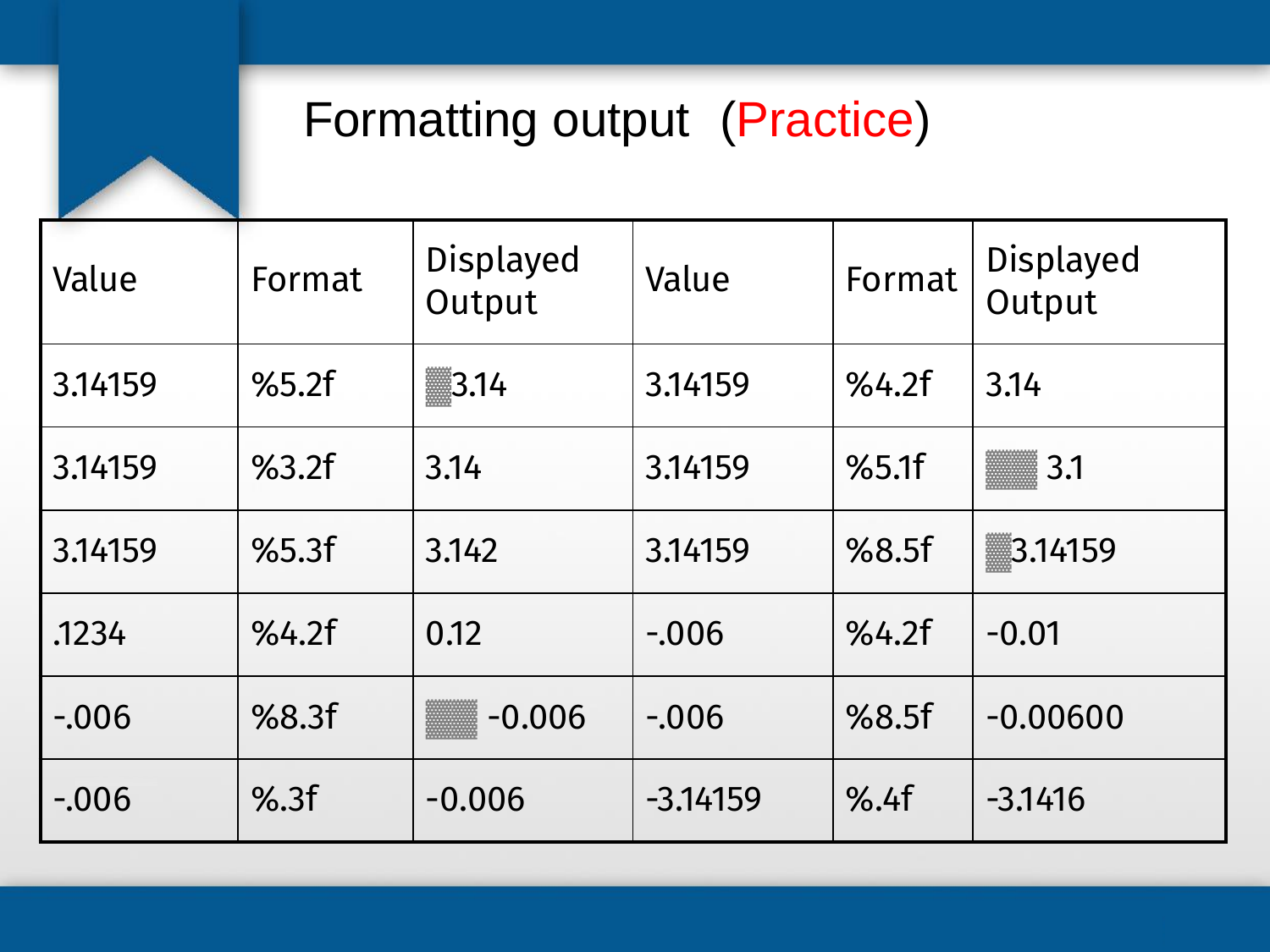

# Formatting output	(Practice)
| Value | Format | Displayed Output | Value | Format | Displayed Output |
| --- | --- | --- | --- | --- | --- |
| 3.14159 | %5.2f | ▓3.14 | 3.14159 | %4.2f | 3.14 |
| 3.14159 | %3.2f | 3.14 | 3.14159 | %5.1f | ▓▓ 3.1 |
| 3.14159 | %5.3f | 3.142 | 3.14159 | %8.5f | ▓3.14159 |
| .1234 | %4.2f | 0.12 | -.006 | %4.2f | -0.01 |
| -.006 | %8.3f | ▓▓ -0.006 | -.006 | %8.5f | -0.00600 |
| -.006 | %.3f | -0.006 | -3.14159 | %.4f | -3.1416 |